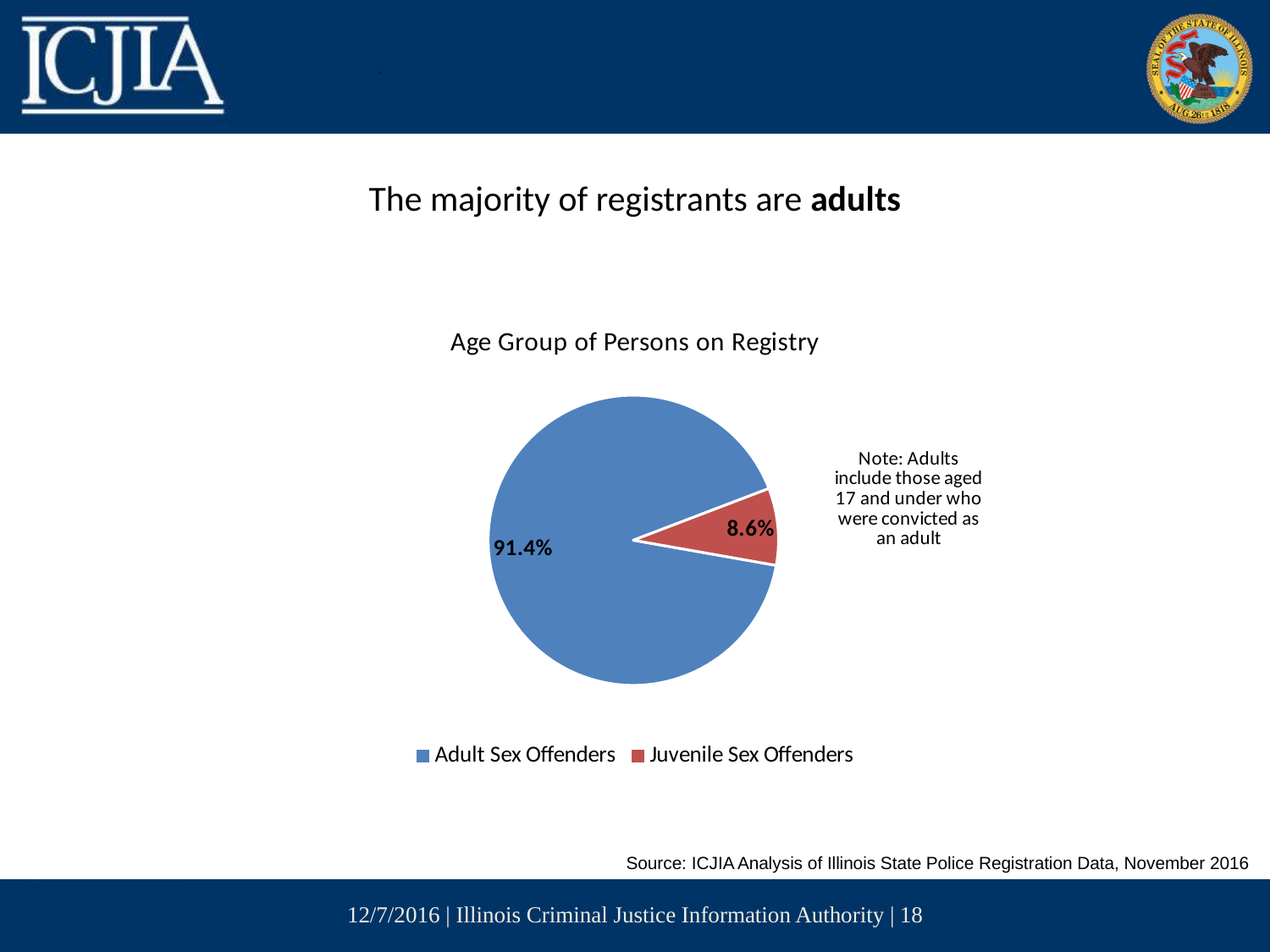

The majority of registrants are adults

### Chart: Age Group of Persons on Registry

| Category |  |
|---|---|
| Adult Sex Offenders | 0.914141257483173 |
| Juvenile Sex Offenders | 0.0858587425168275 |
Source: ICJIA Analysis of Illinois State Police Registration Data, November 2016
12/7/2016 | Illinois Criminal Justice Information Authority | 18